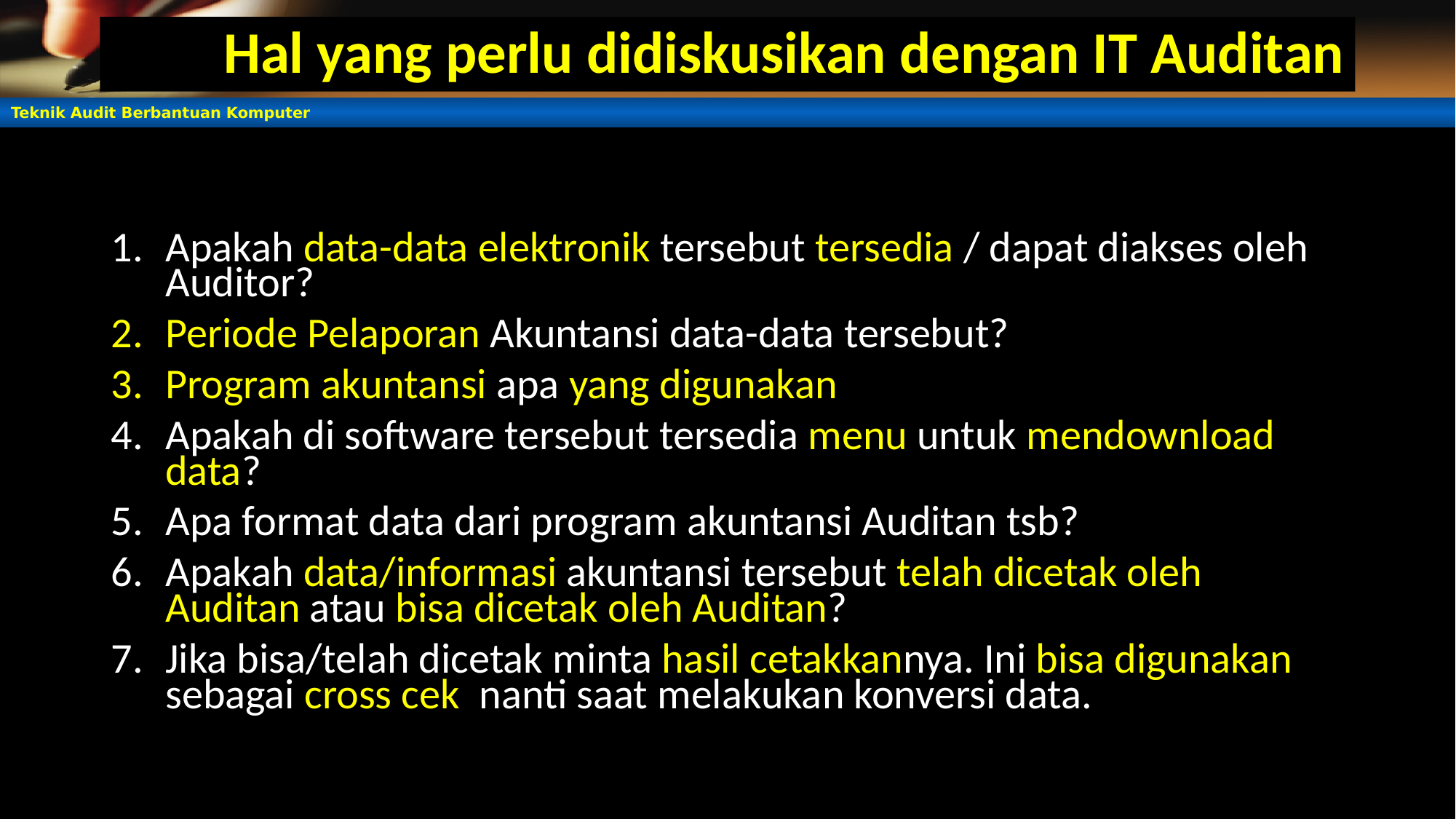

# Hal yang perlu didiskusikan dengan IT Auditan
Apakah data-data elektronik tersebut tersedia / dapat diakses oleh Auditor?
Periode Pelaporan Akuntansi data-data tersebut?
Program akuntansi apa yang digunakan
Apakah di software tersebut tersedia menu untuk mendownload data?
Apa format data dari program akuntansi Auditan tsb?
Apakah data/informasi akuntansi tersebut telah dicetak oleh Auditan atau bisa dicetak oleh Auditan?
Jika bisa/telah dicetak minta hasil cetakkannya. Ini bisa digunakan sebagai cross cek  nanti saat melakukan konversi data.